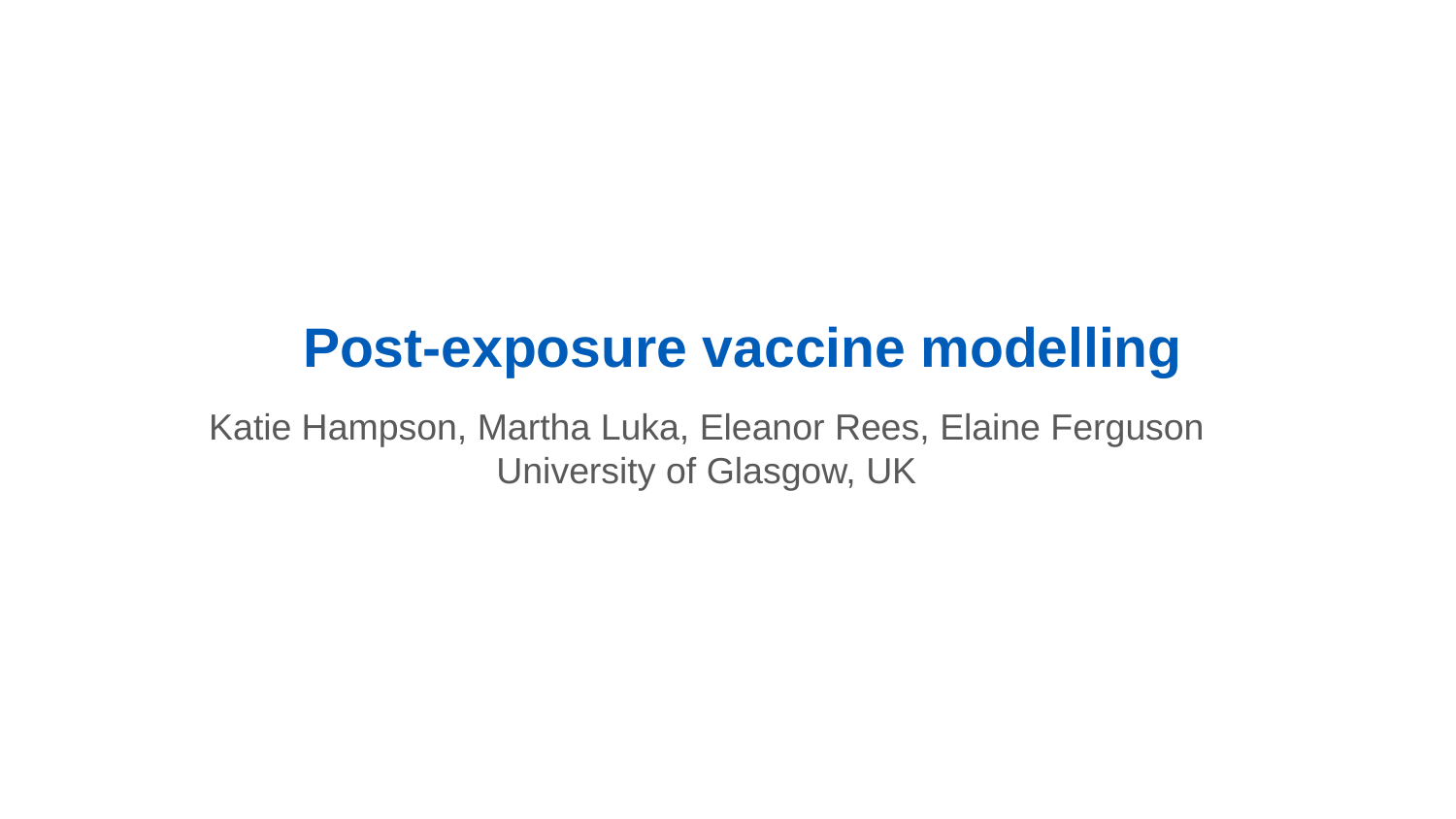

Post-exposure vaccine modelling
Katie Hampson, Martha Luka, Eleanor Rees, Elaine Ferguson
University of Glasgow, UK